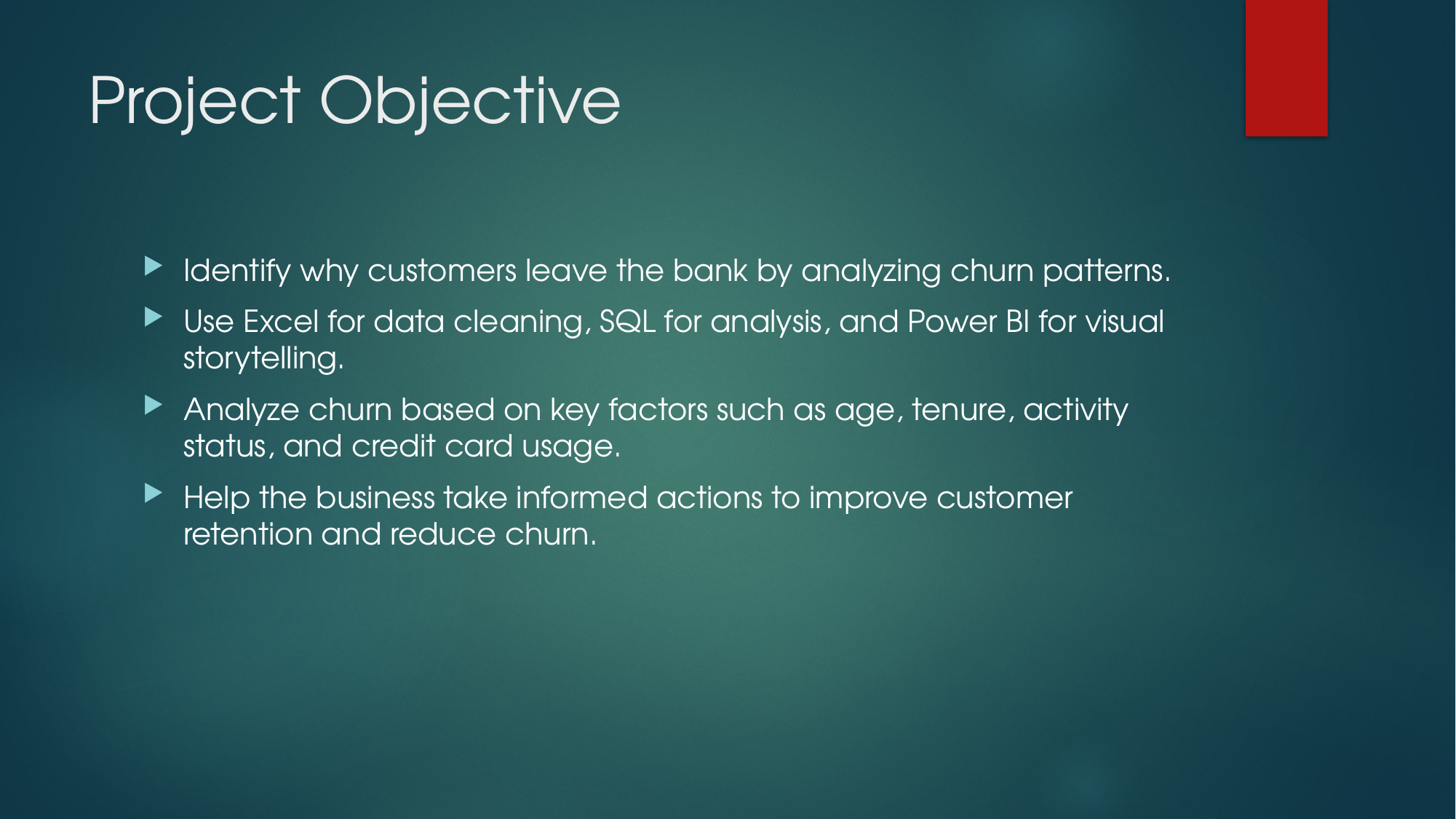

# Project Objective
Identify why customers leave the bank by analyzing churn patterns.
Use Excel for data cleaning, SQL for analysis, and Power BI for visual storytelling.
Analyze churn based on key factors such as age, tenure, activity status, and credit card usage.
Help the business take informed actions to improve customer retention and reduce churn.